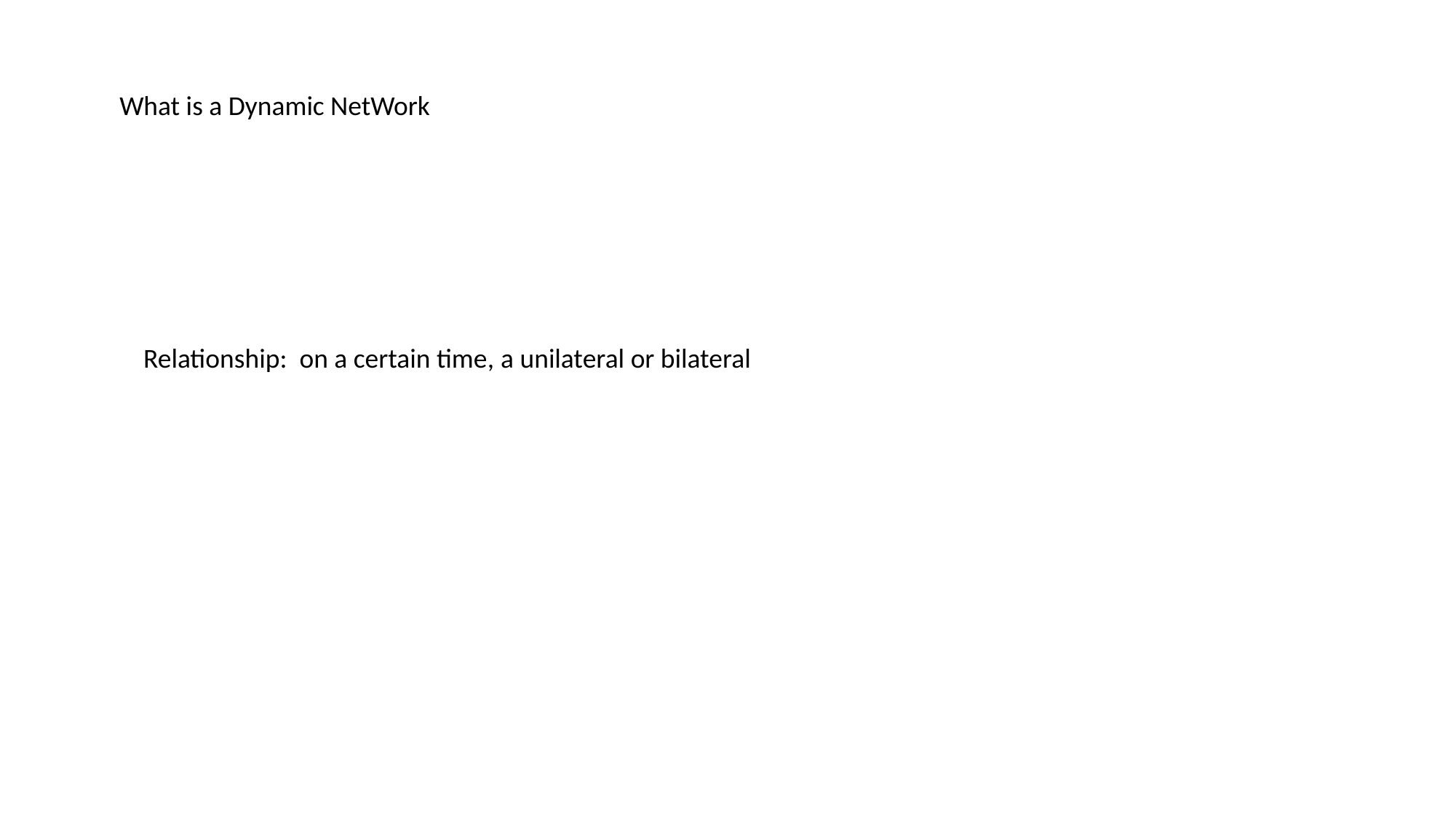

What is a Dynamic NetWork
Relationship:  on a certain time, a unilateral or bilateral